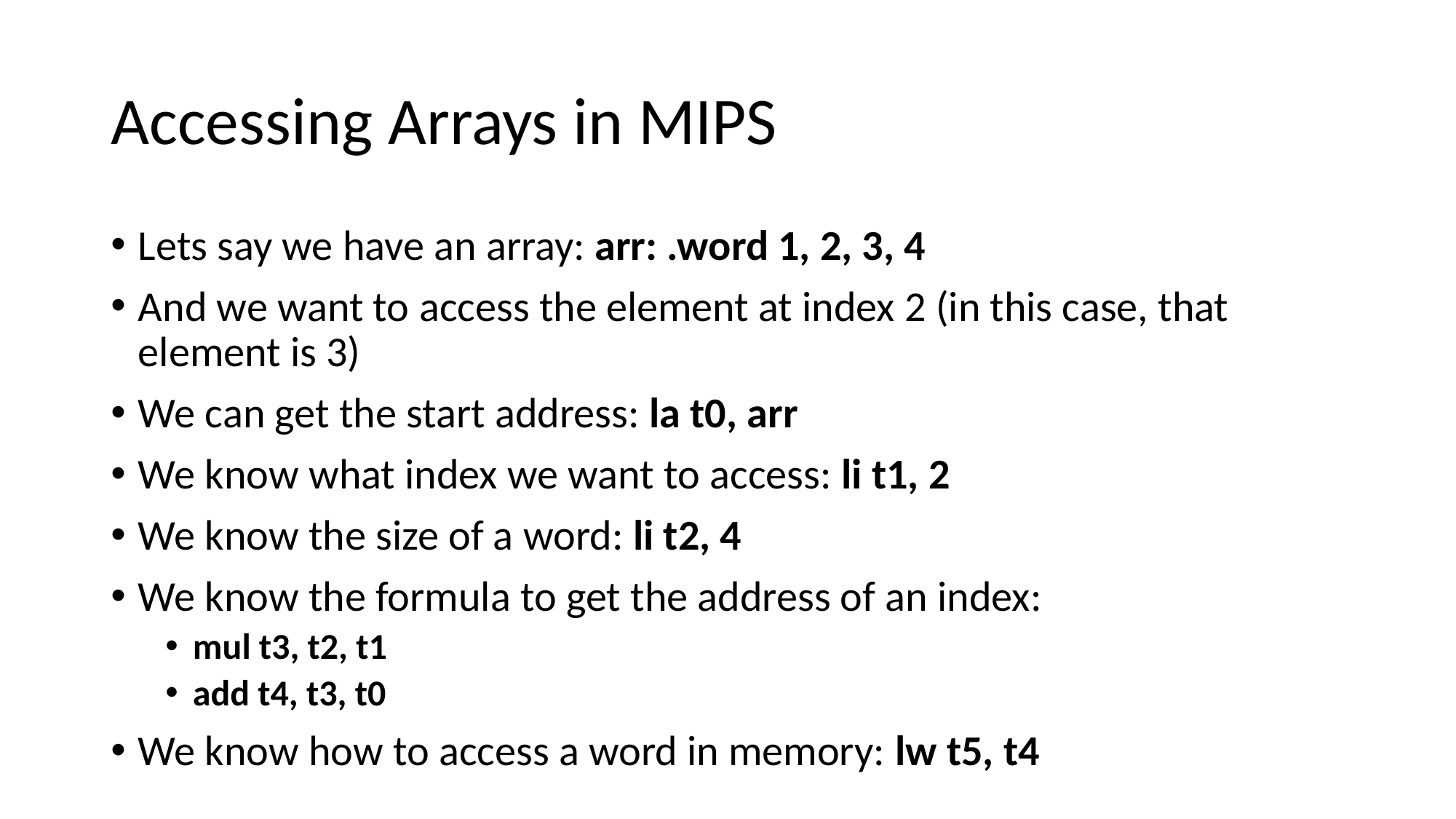

# Accessing Arrays in MIPS
Lets say we have an array: arr: .word 1, 2, 3, 4
And we want to access the element at index 2 (in this case, that element is 3)
We can get the start address: la t0, arr
We know what index we want to access: li t1, 2
We know the size of a word: li t2, 4
We know the formula to get the address of an index:
mul t3, t2, t1
add t4, t3, t0
We know how to access a word in memory: lw t5, t4